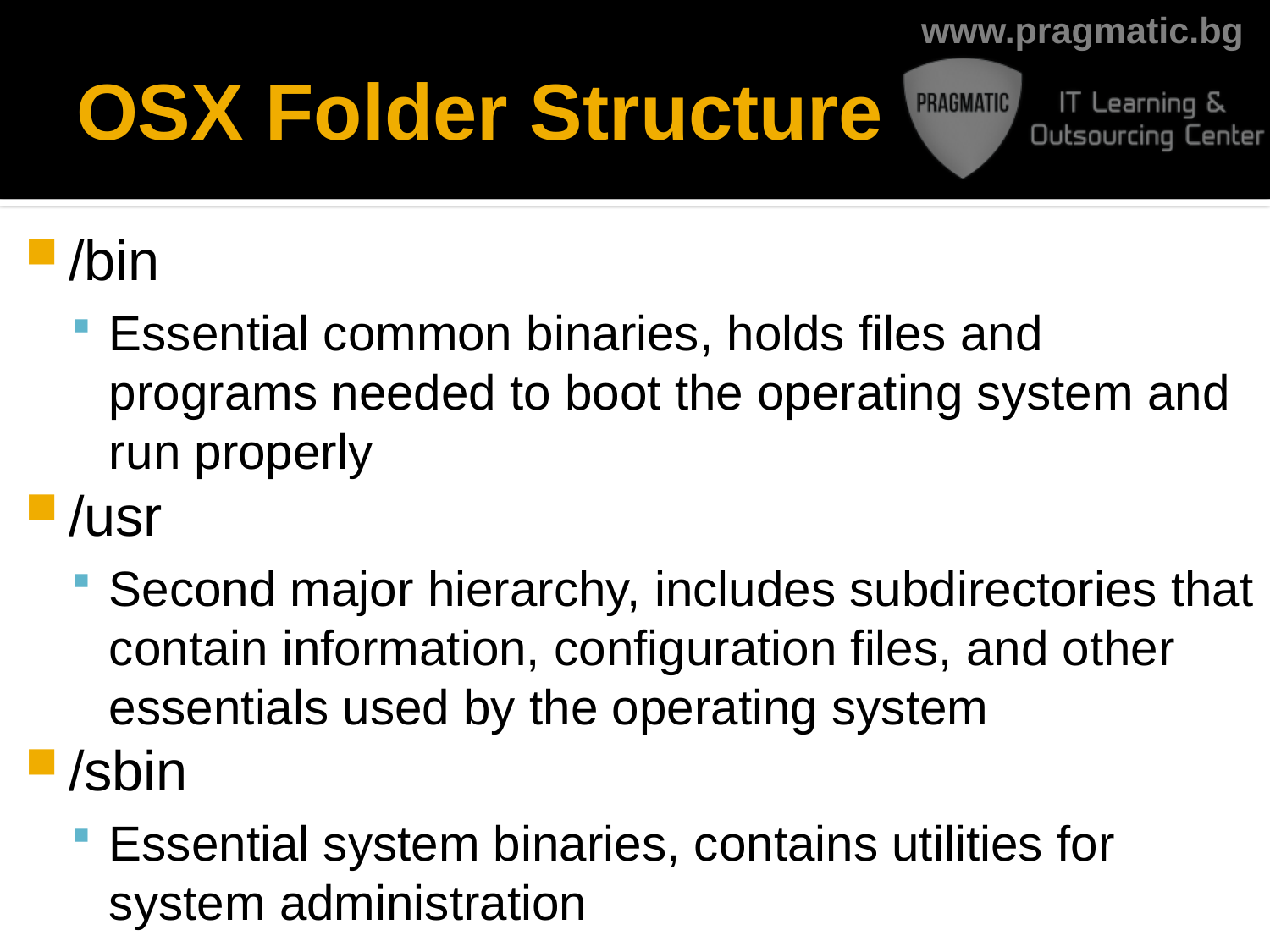

# OSX Folder Structure
/bin
Essential common binaries, holds files and programs needed to boot the operating system and run properly
/usr
Second major hierarchy, includes subdirectories that contain information, configuration files, and other essentials used by the operating system
/sbin
Essential system binaries, contains utilities for system administration